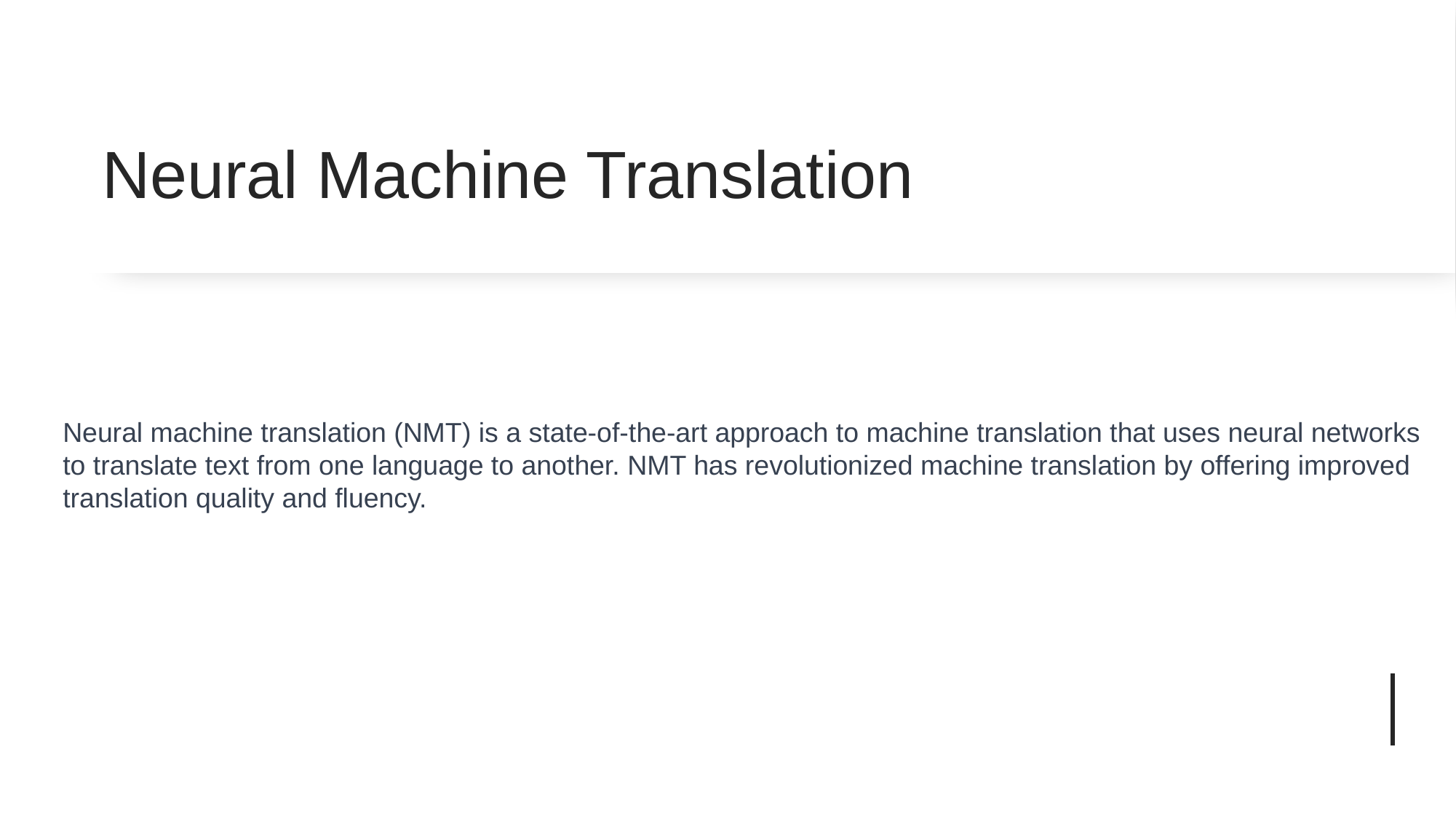

# Neural Machine Translation
Neural machine translation (NMT) is a state-of-the-art approach to machine translation that uses neural networks to translate text from one language to another. NMT has revolutionized machine translation by offering improved translation quality and fluency.